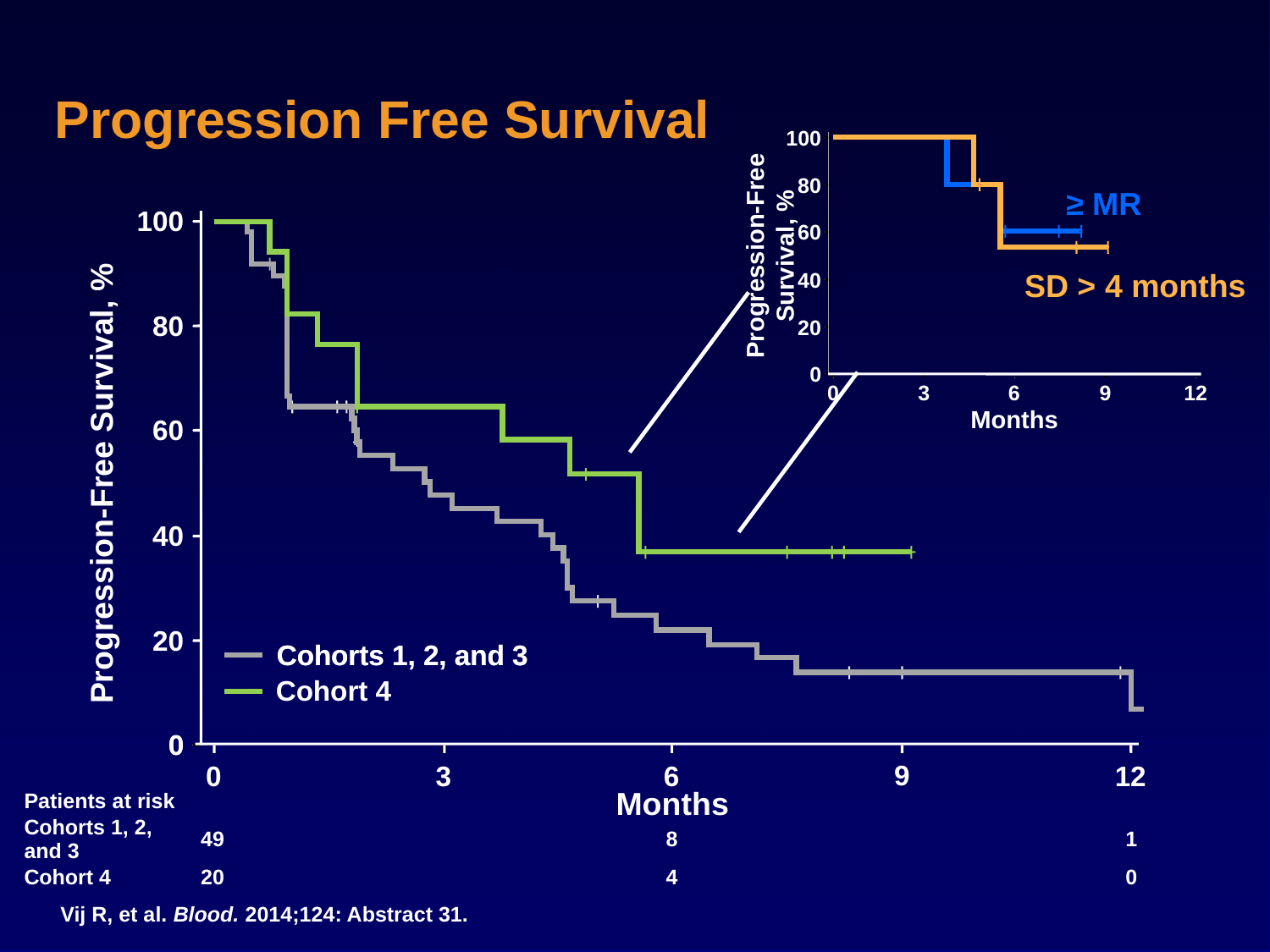

# Progression Free Survival

100

80

60
Progression-Free Survival, %

40

20

0

9
0
6
12
3
Months

≥ MR
100

80

60

40

20
Cohorts 1, 2, and 3

Cohort 4
0

9
0
6
12
3
Months

SD > 4 months

Progression-Free Survival, %

Cohorts 1, 2, and 3

0

| Patients at risk |  |  |  |
| --- | --- | --- | --- |
| Cohorts 1, 2, and 3 | 49 | 8 | 1 |
| Cohort 4 | 20 | 4 | 0 |
Vij R, et al. Blood. 2014;124: Abstract 31.